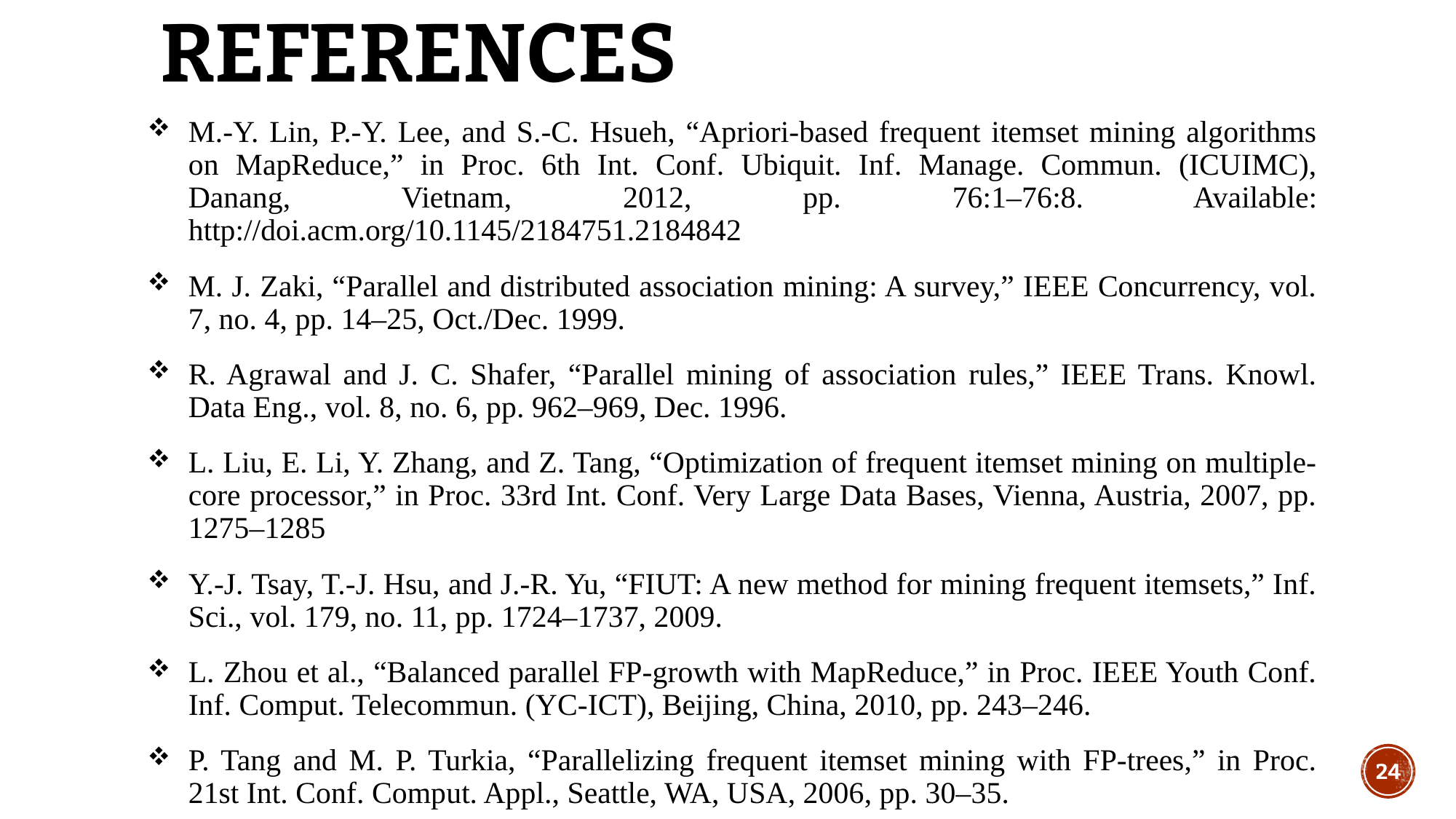

# references
M.-Y. Lin, P.-Y. Lee, and S.-C. Hsueh, “Apriori-based frequent itemset mining algorithms on MapReduce,” in Proc. 6th Int. Conf. Ubiquit. Inf. Manage. Commun. (ICUIMC), Danang, Vietnam, 2012, pp. 76:1–76:8. Available: http://doi.acm.org/10.1145/2184751.2184842
M. J. Zaki, “Parallel and distributed association mining: A survey,” IEEE Concurrency, vol. 7, no. 4, pp. 14–25, Oct./Dec. 1999.
R. Agrawal and J. C. Shafer, “Parallel mining of association rules,” IEEE Trans. Knowl. Data Eng., vol. 8, no. 6, pp. 962–969, Dec. 1996.
L. Liu, E. Li, Y. Zhang, and Z. Tang, “Optimization of frequent itemset mining on multiple-core processor,” in Proc. 33rd Int. Conf. Very Large Data Bases, Vienna, Austria, 2007, pp. 1275–1285
Y.-J. Tsay, T.-J. Hsu, and J.-R. Yu, “FIUT: A new method for mining frequent itemsets,” Inf. Sci., vol. 179, no. 11, pp. 1724–1737, 2009.
L. Zhou et al., “Balanced parallel FP-growth with MapReduce,” in Proc. IEEE Youth Conf. Inf. Comput. Telecommun. (YC-ICT), Beijing, China, 2010, pp. 243–246.
P. Tang and M. P. Turkia, “Parallelizing frequent itemset mining with FP-trees,” in Proc. 21st Int. Conf. Comput. Appl., Seattle, WA, USA, 2006, pp. 30–35.

24